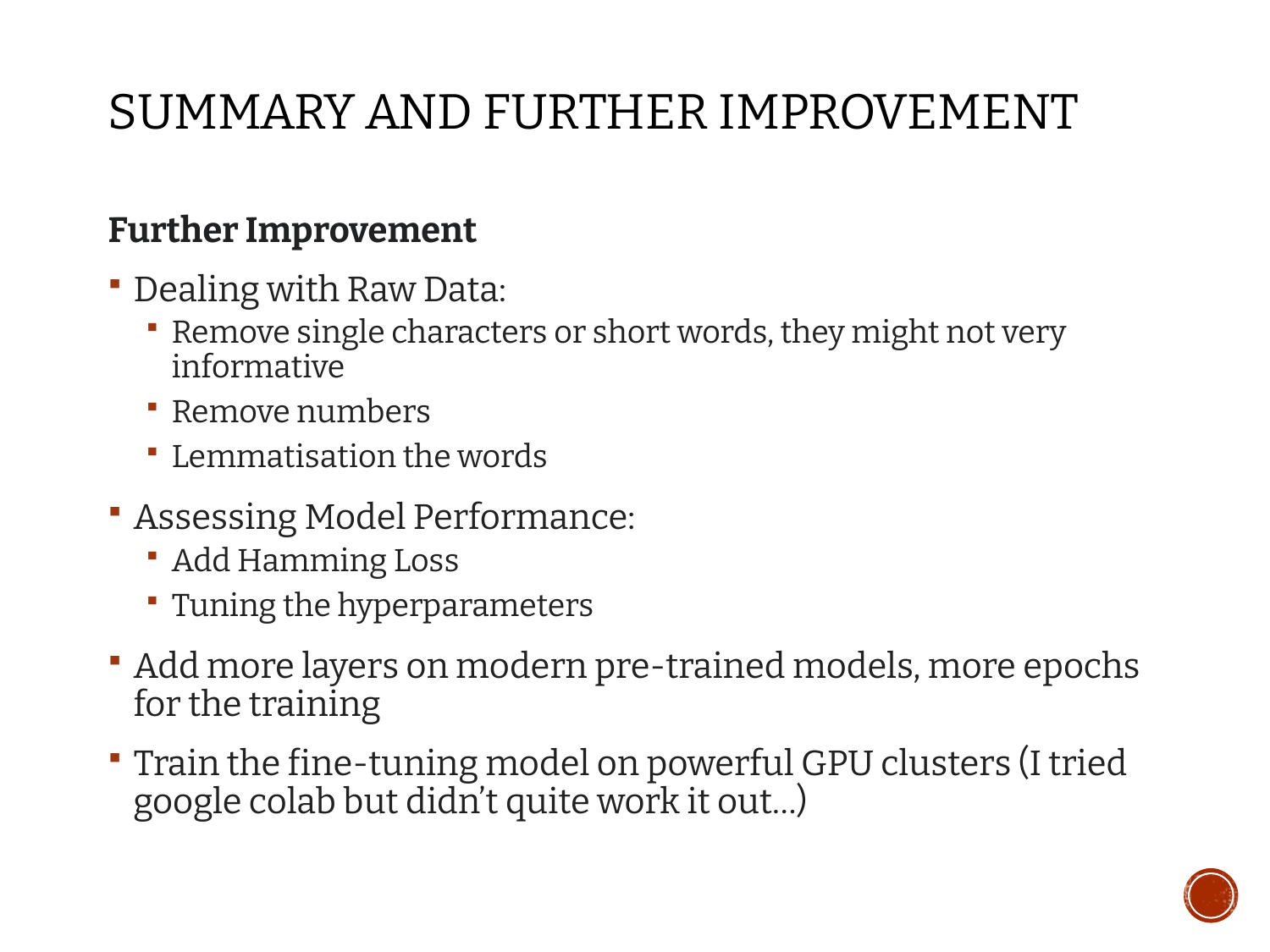

# Summary and Further Improvement
Further Improvement
Dealing with Raw Data:
Remove single characters or short words, they might not very informative
Remove numbers
Lemmatisation the words
Assessing Model Performance:
Add Hamming Loss
Tuning the hyperparameters
Add more layers on modern pre-trained models, more epochs for the training
Train the fine-tuning model on powerful GPU clusters (I tried google colab but didn’t quite work it out…)